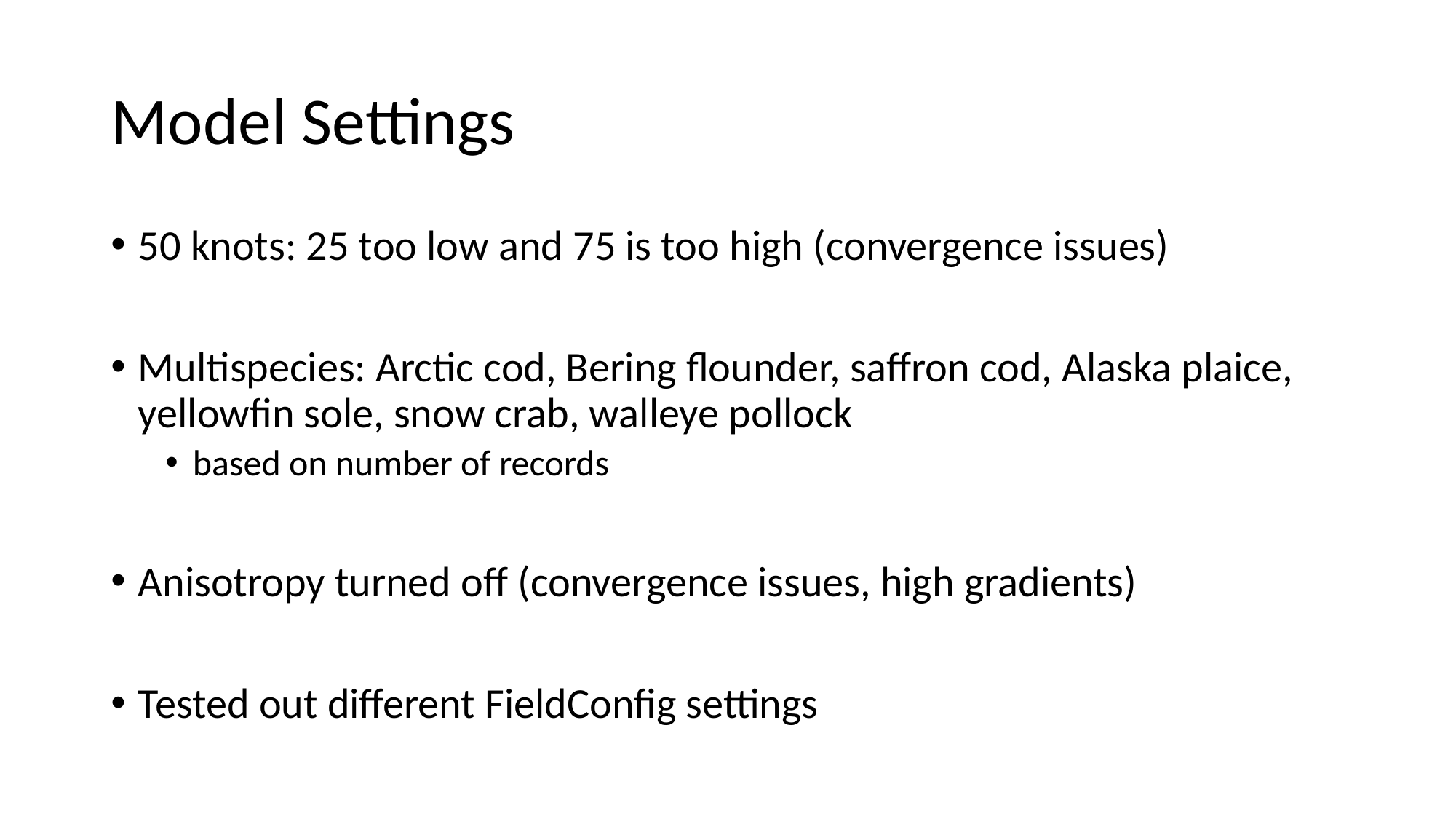

# Model Settings
50 knots: 25 too low and 75 is too high (convergence issues)

Multispecies: Arctic cod, Bering flounder, saffron cod, Alaska plaice, yellowfin sole, snow crab, walleye pollock
based on number of records

Anisotropy turned off (convergence issues, high gradients)

Tested out different FieldConfig settings